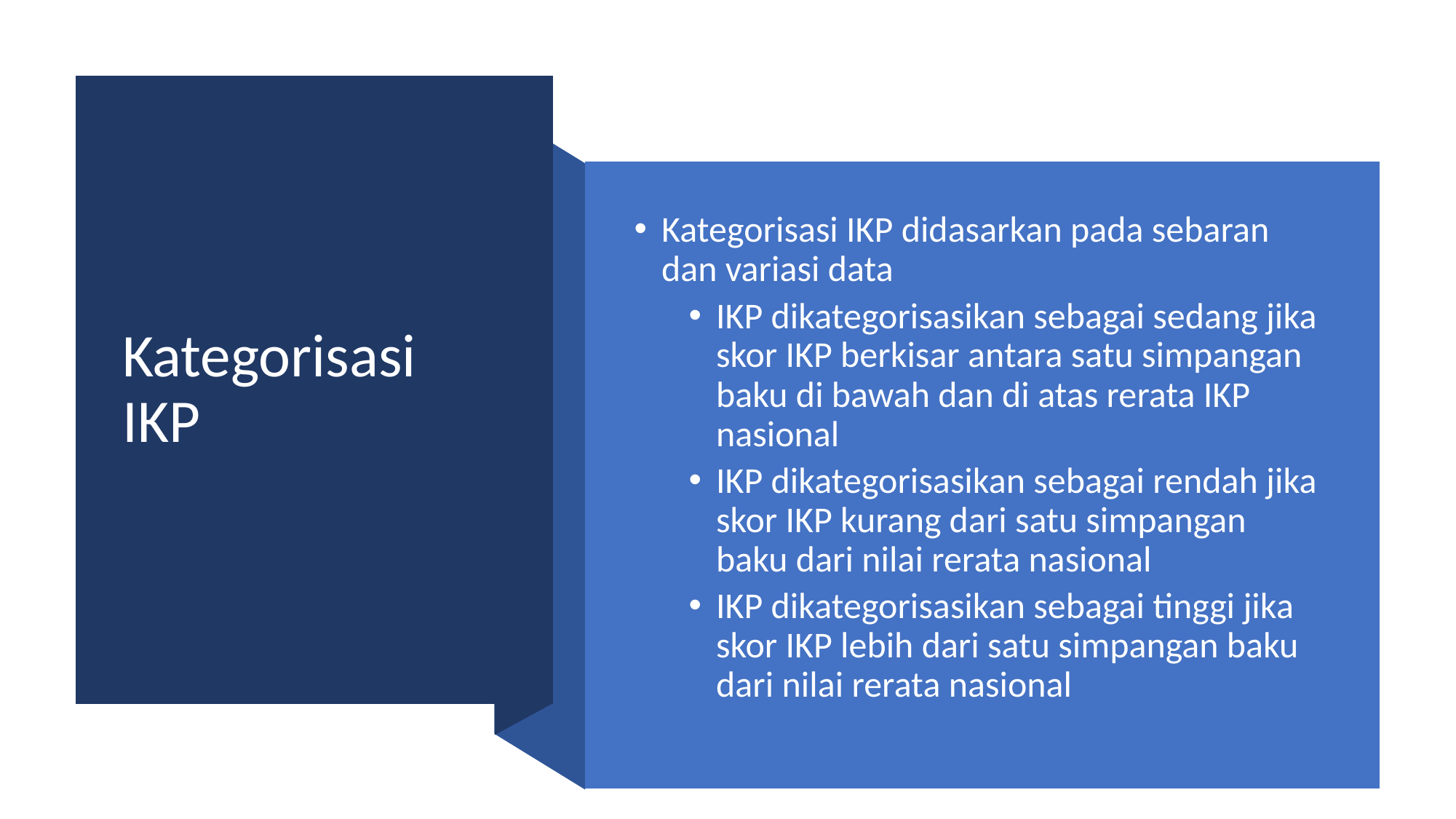

# Kategorisasi IKP

Kategorisasi IKP didasarkan pada sebaran dan variasi data
IKP dikategorisasikan sebagai sedang jika skor IKP berkisar antara satu simpangan baku di bawah dan di atas rerata IKP nasional
IKP dikategorisasikan sebagai rendah jika skor IKP kurang dari satu simpangan baku dari nilai rerata nasional
IKP dikategorisasikan sebagai tinggi jika skor IKP lebih dari satu simpangan baku dari nilai rerata nasional